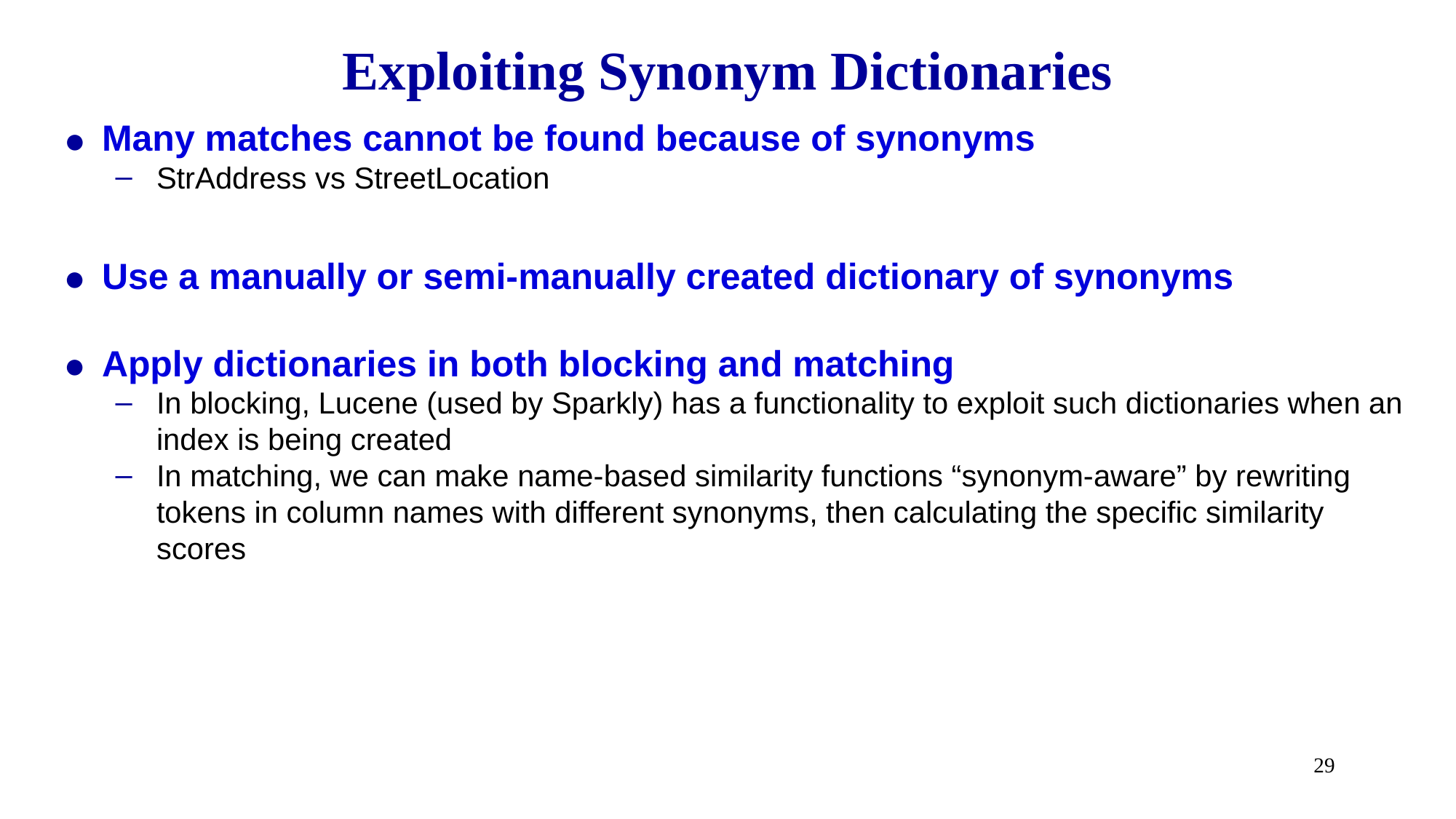

# Exploiting Synonym Dictionaries
Many matches cannot be found because of synonyms
StrAddress vs StreetLocation

Use a manually or semi-manually created dictionary of synonyms

Apply dictionaries in both blocking and matching
In blocking, Lucene (used by Sparkly) has a functionality to exploit such dictionaries when an index is being created
In matching, we can make name-based similarity functions “synonym-aware” by rewriting tokens in column names with different synonyms, then calculating the specific similarity scores

29